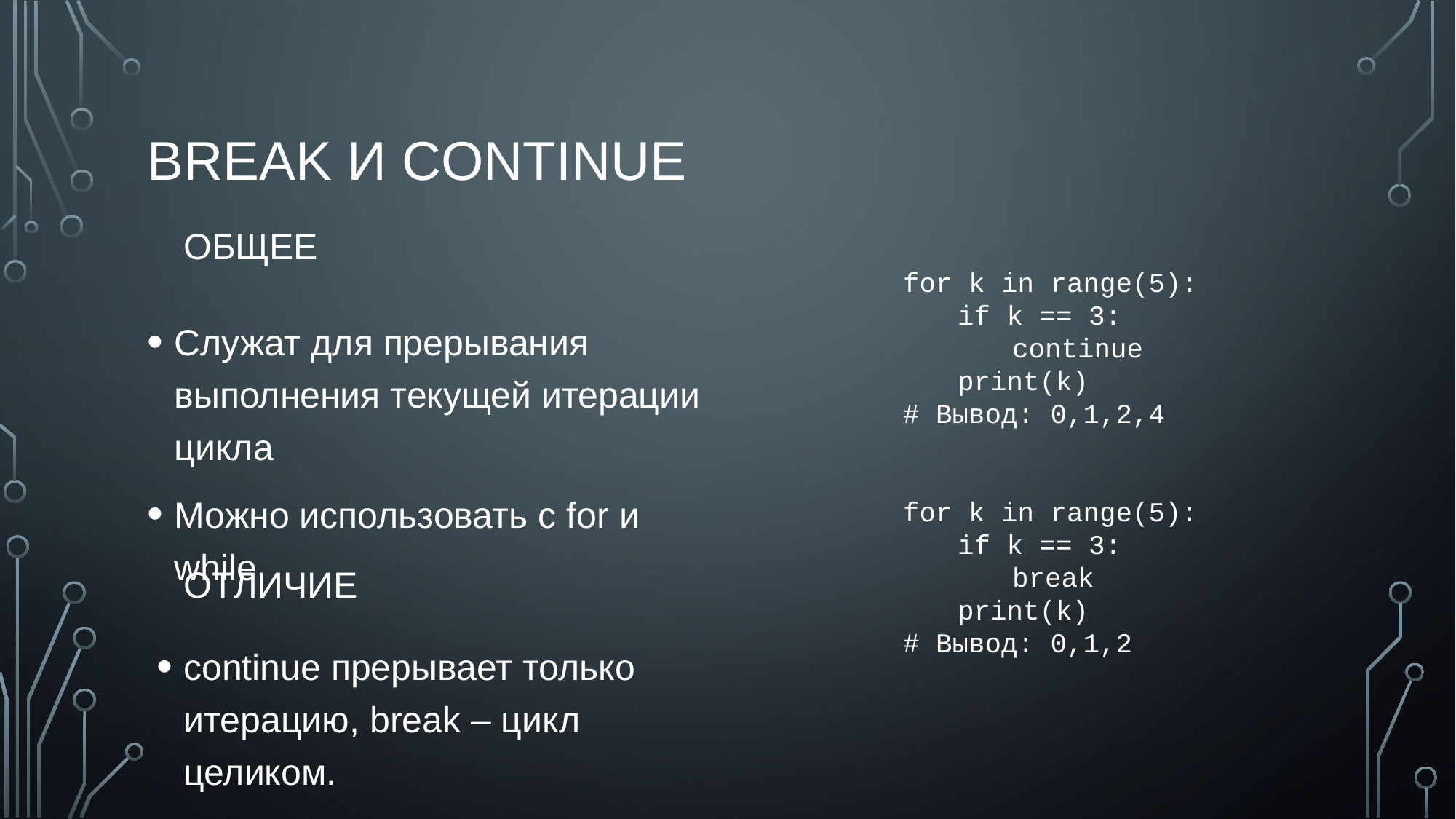

# break и continue
Общее
for k in range(5):
if k == 3:
continue
print(k)
# Вывод: 0,1,2,4

for k in range(5):
if k == 3:
break
print(k)
# Вывод: 0,1,2
Служат для прерывания выполнения текущей итерации цикла
Можно использовать с for и while
Отличие
continue прерывает только итерацию, break – цикл целиком.